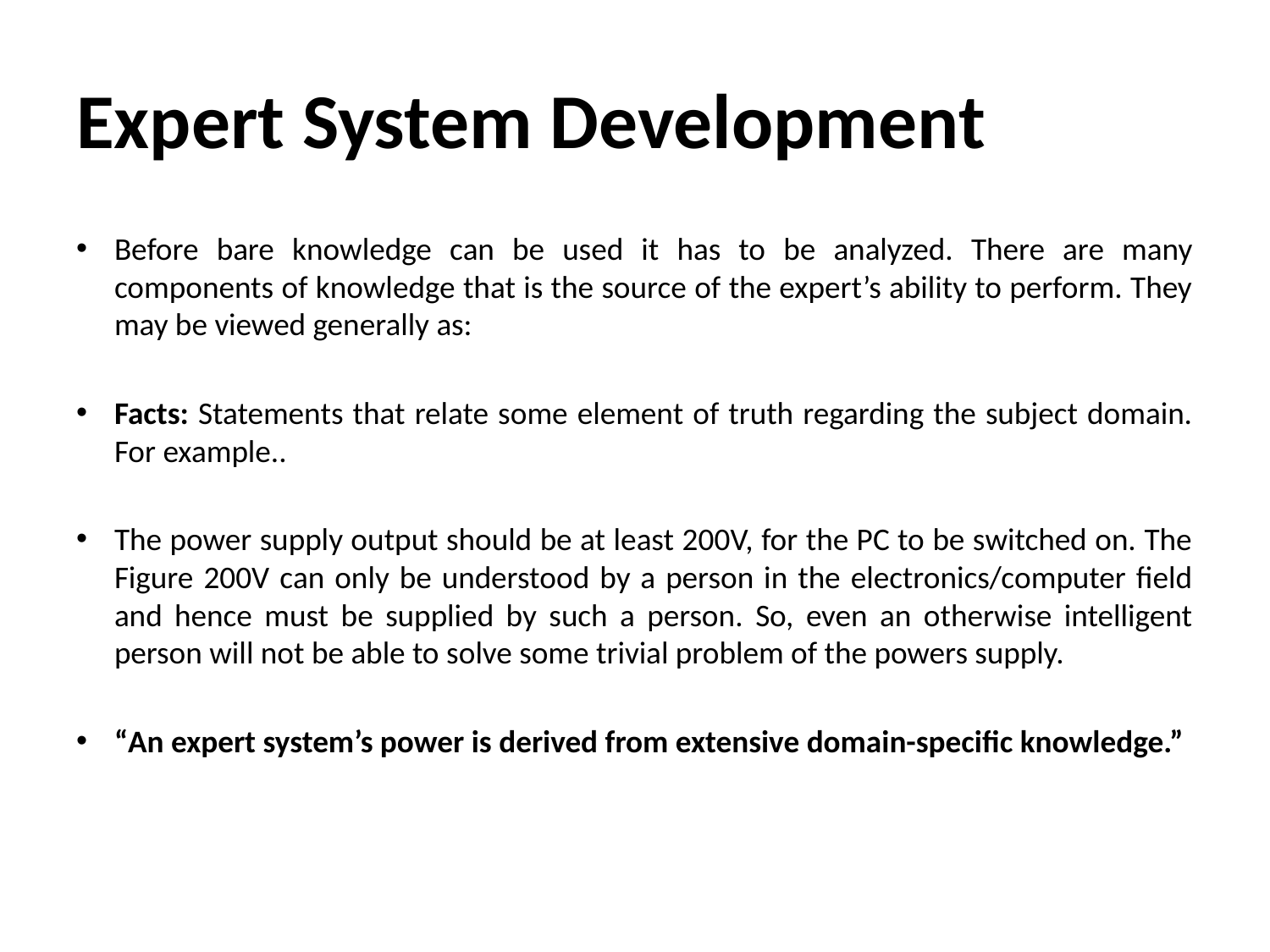

# Expert System Development
Before bare knowledge can be used it has to be analyzed. There are many components of knowledge that is the source of the expert’s ability to perform. They may be viewed generally as:

Facts: Statements that relate some element of truth regarding the subject domain. For example..

The power supply output should be at least 200V, for the PC to be switched on. The Figure 200V can only be understood by a person in the electronics/computer field and hence must be supplied by such a person. So, even an otherwise intelligent person will not be able to solve some trivial problem of the powers supply.

“An expert system’s power is derived from extensive domain-specific knowledge.”